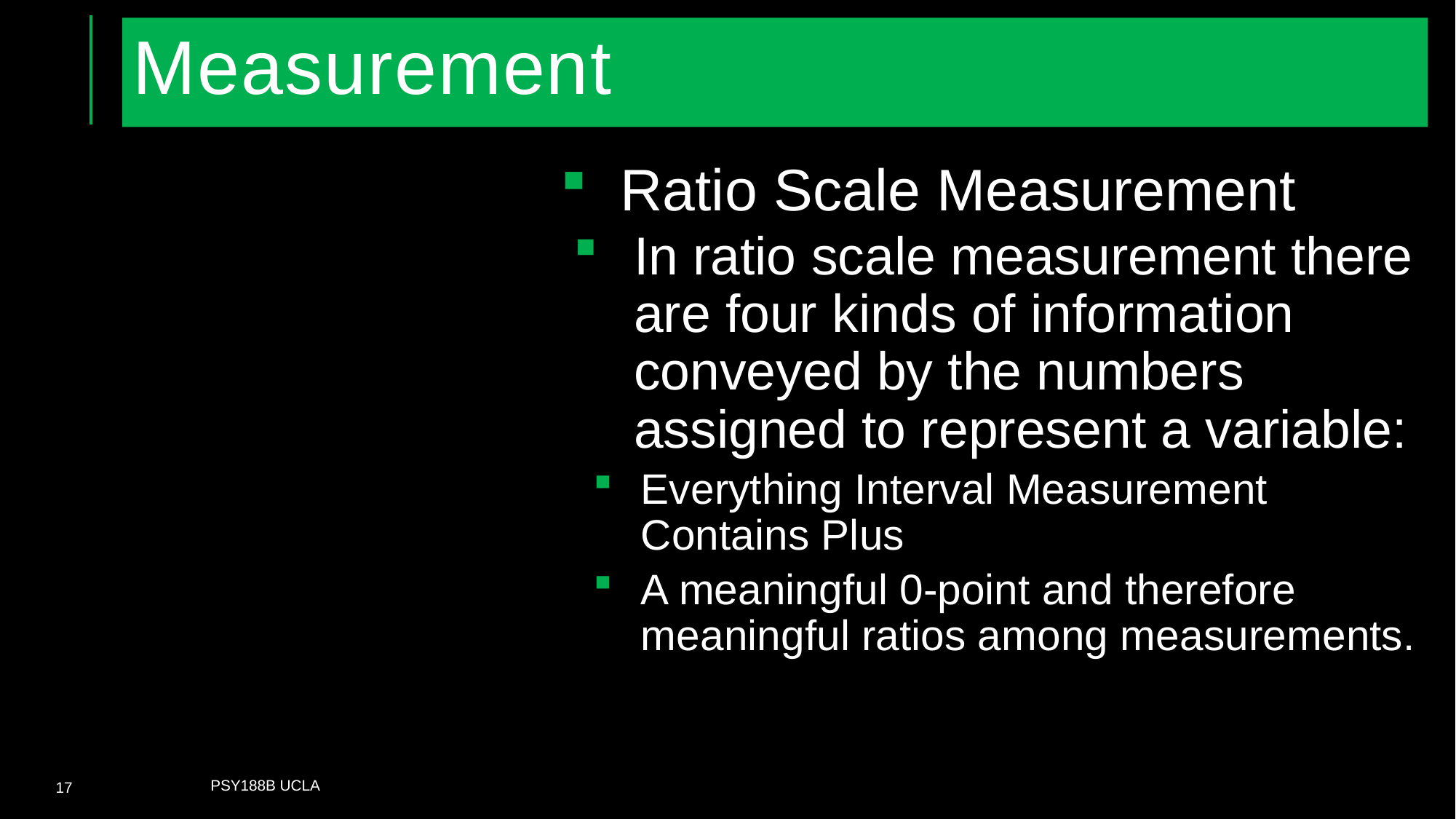

# Measurement
Ratio Scale Measurement
In ratio scale measurement there are four kinds of information conveyed by the numbers assigned to represent a variable:
Everything Interval Measurement Contains Plus
A meaningful 0-point and therefore meaningful ratios among measurements.
Psy188B UCLA
17